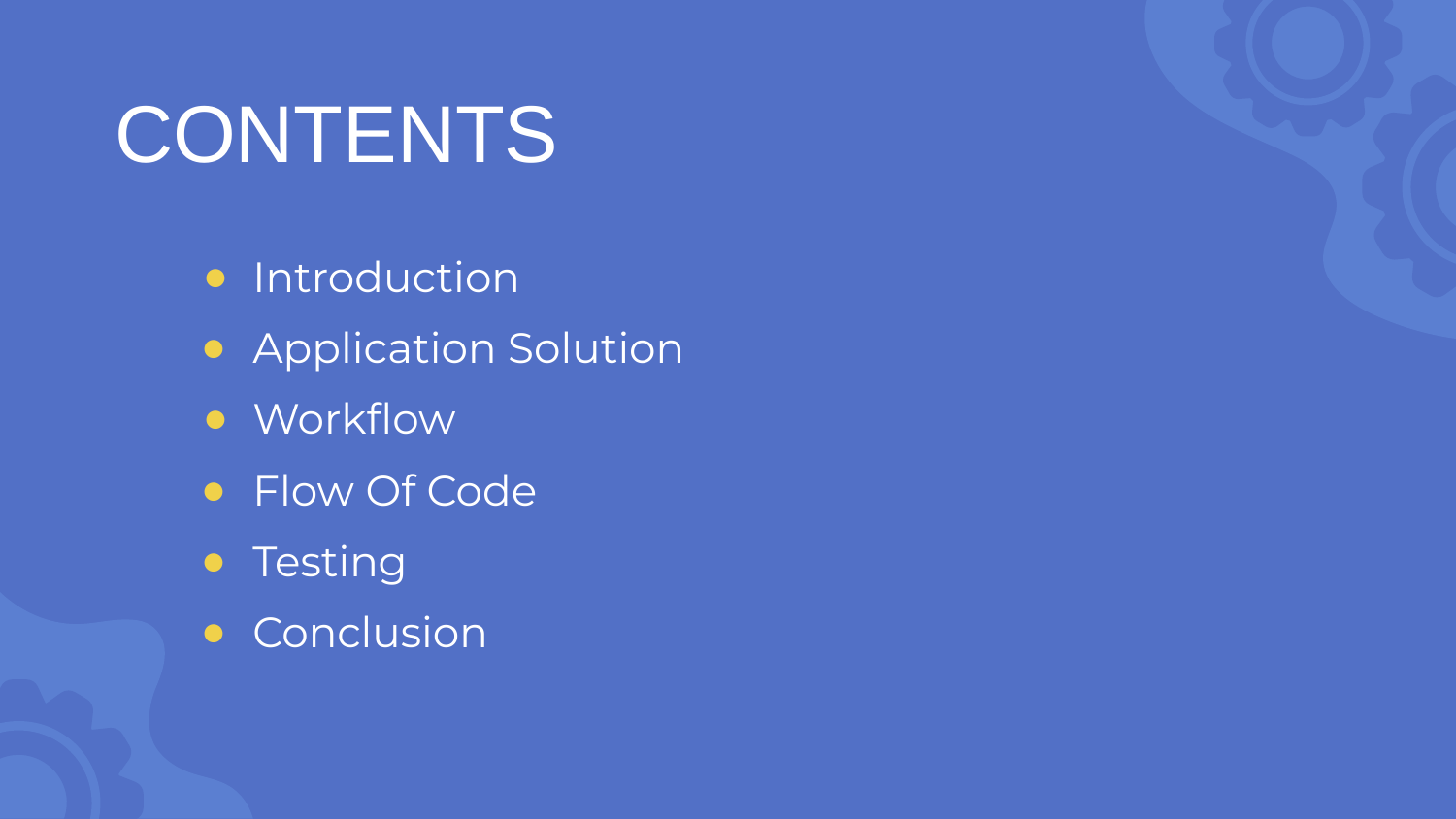

# CONTENTS

Introduction
Application Solution
Workflow
Flow Of Code
Testing
Conclusion